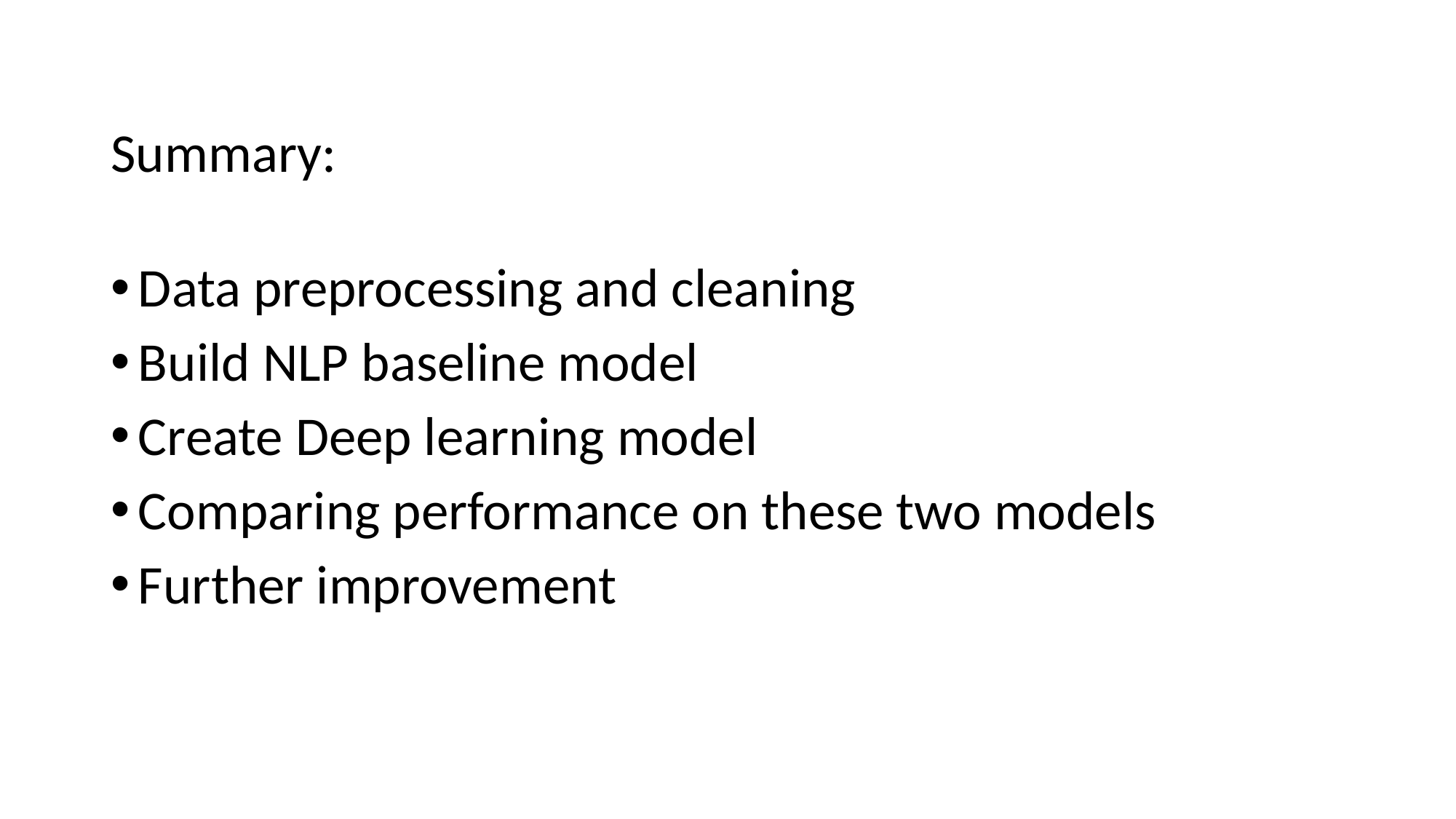

Summary:

Data preprocessing and cleaning
Build NLP baseline model
Create Deep learning model
Comparing performance on these two models
Further improvement